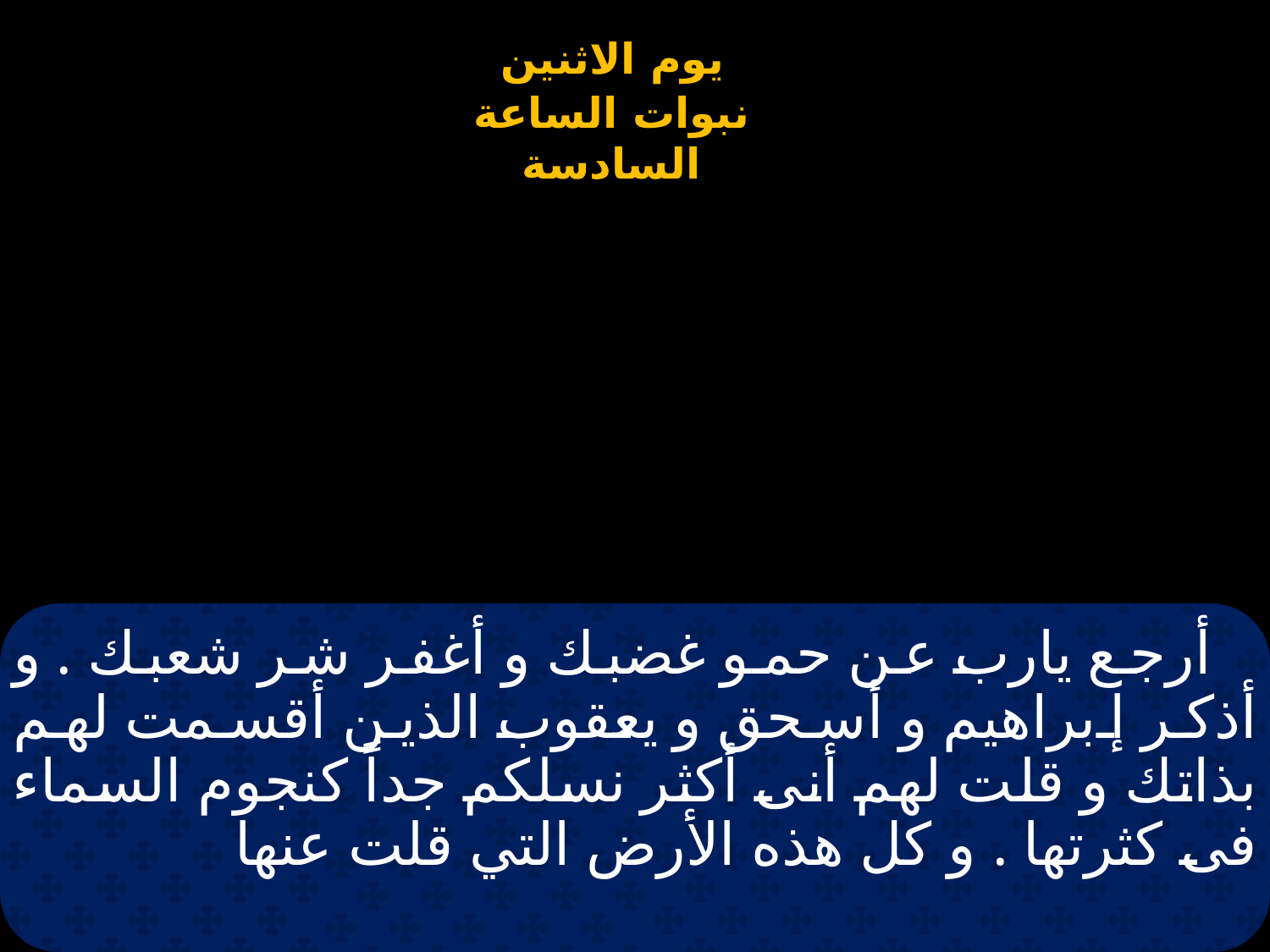

# أرجع يارب عن حمو غضبك و أغفر شر شعبك . و أذكر إبراهيم و أسحق و يعقوب الذين أقسمت لهم بذاتك و قلت لهم أنى أكثر نسلكم جداً كنجوم السماء فى كثرتها . و كل هذه الأرض التي قلت عنها